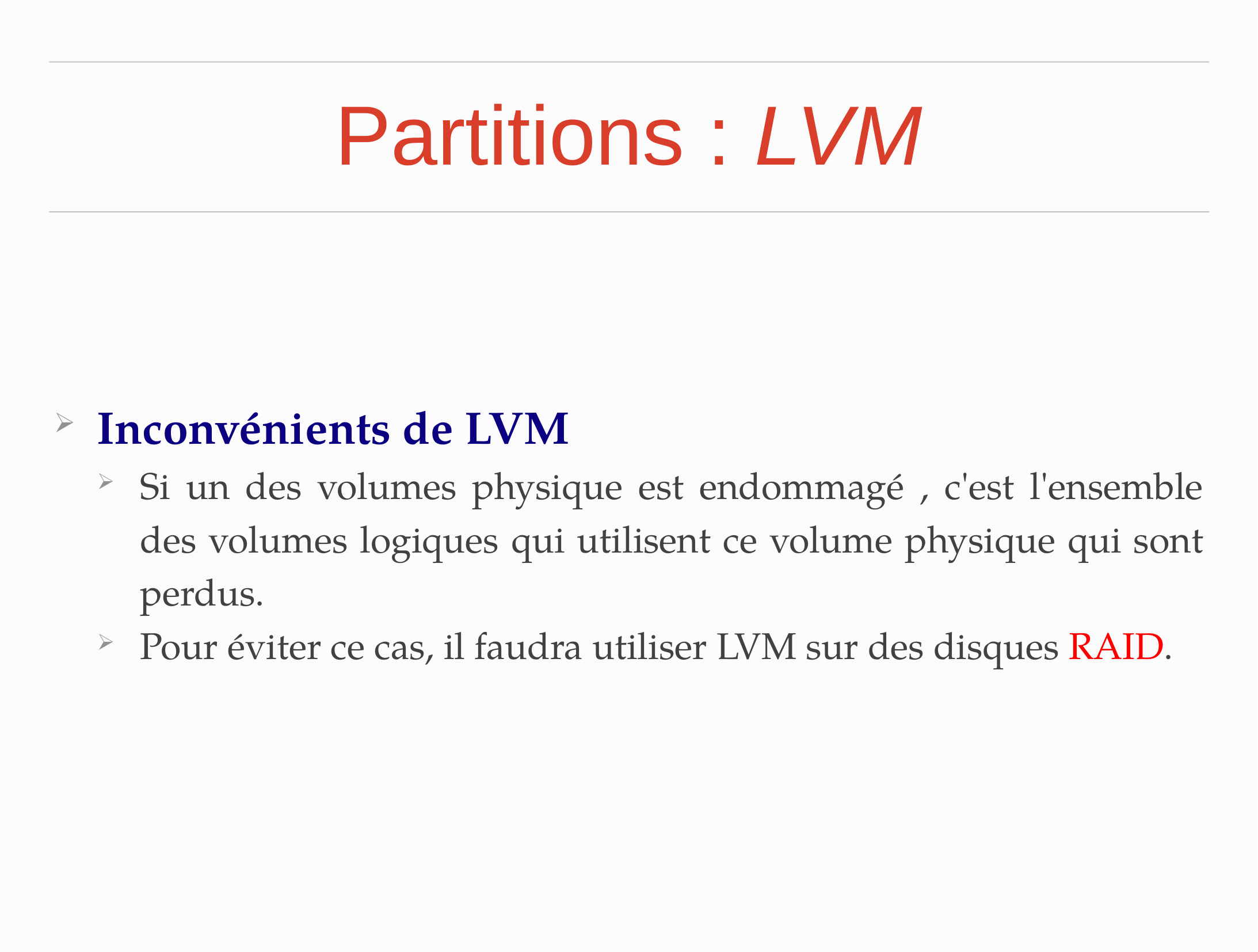

# Partitions : LVM
Inconvénients de LVM
Si un des volumes physique est endommagé , c'est l'ensemble des volumes logiques qui utilisent ce volume physique qui sont perdus.
Pour éviter ce cas, il faudra utiliser LVM sur des disques RAID.